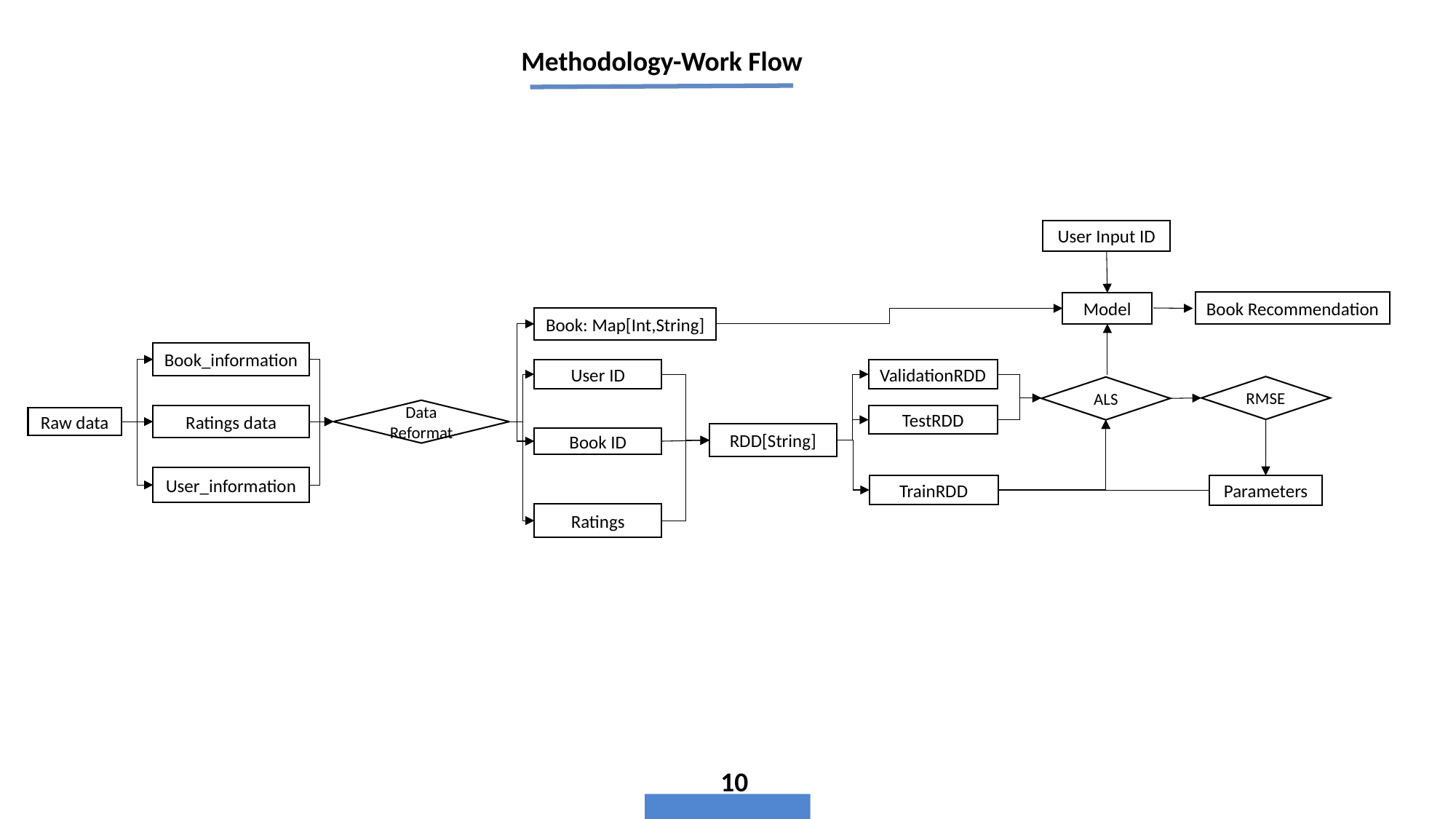

Methodology-Work Flow
User Input ID
Book Recommendation
Model
Book: Map[Int,String]
Book_information
User ID
ValidationRDD
RMSE
ALS
Data
Reformat
TestRDD
Ratings data
Raw data
RDD[String]
Book ID
User_information
Parameters
TrainRDD
Ratings
10